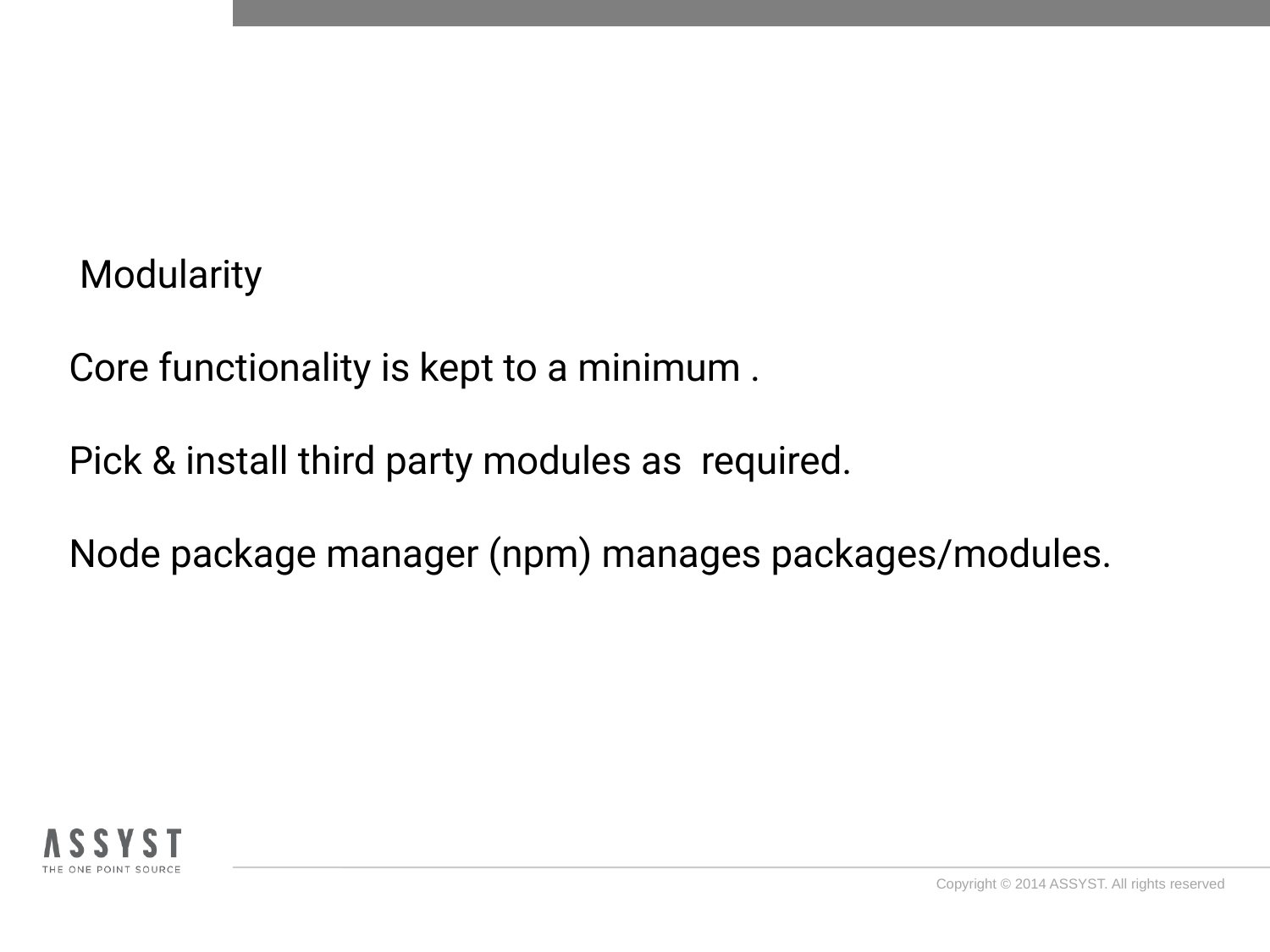

Features............

 Modularity

Core functionality is kept to a minimum .

Pick & install third party modules as  required.

Node package manager (npm) manages packages/modules.